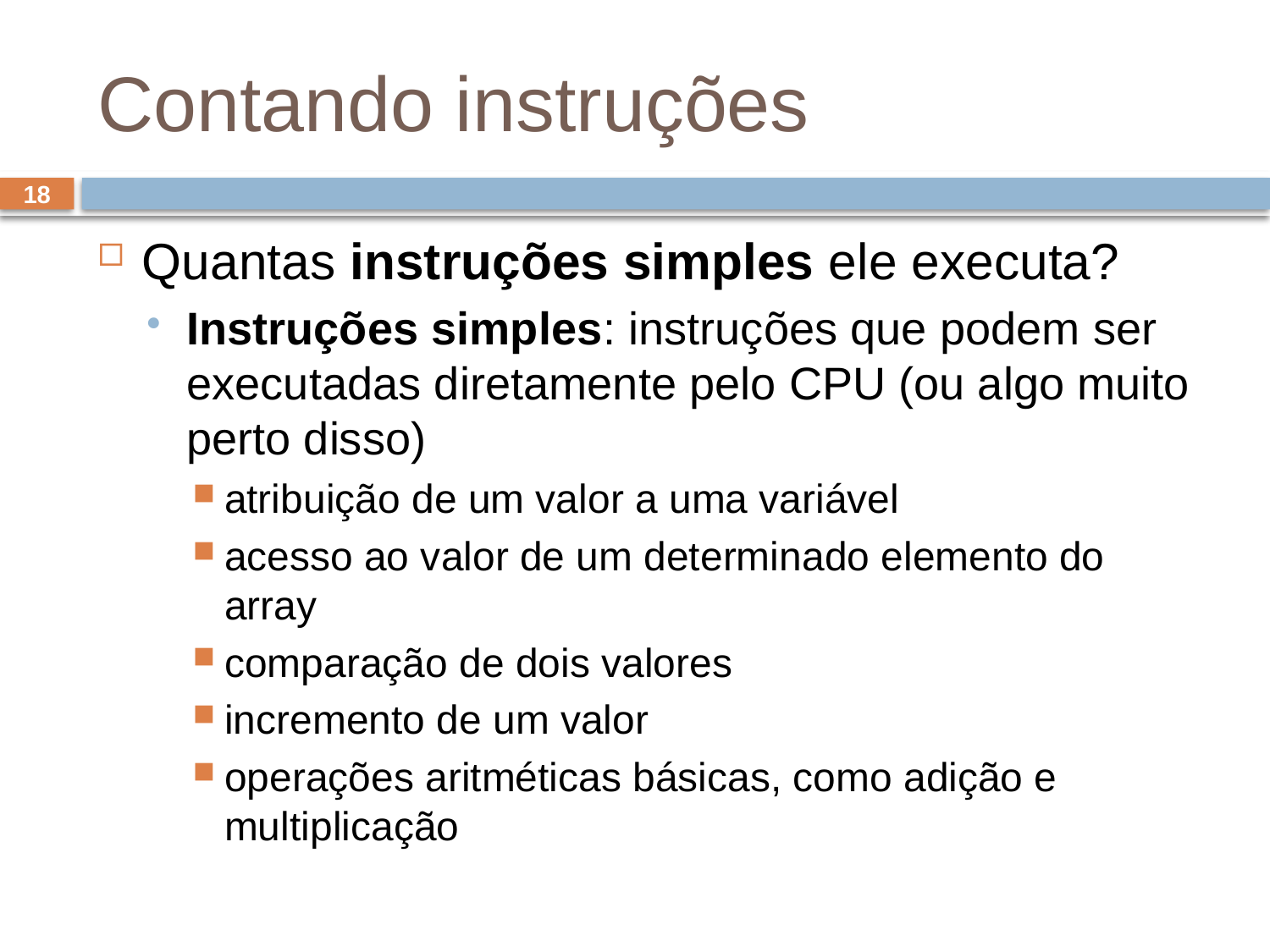

# Contando instruções
18
Quantas instruções simples ele executa?
Instruções simples: instruções que podem ser executadas diretamente pelo CPU (ou algo muito perto disso)
atribuição de um valor a uma variável
acesso ao valor de um determinado elemento do array
comparação de dois valores
incremento de um valor
operações aritméticas básicas, como adição e multiplicação